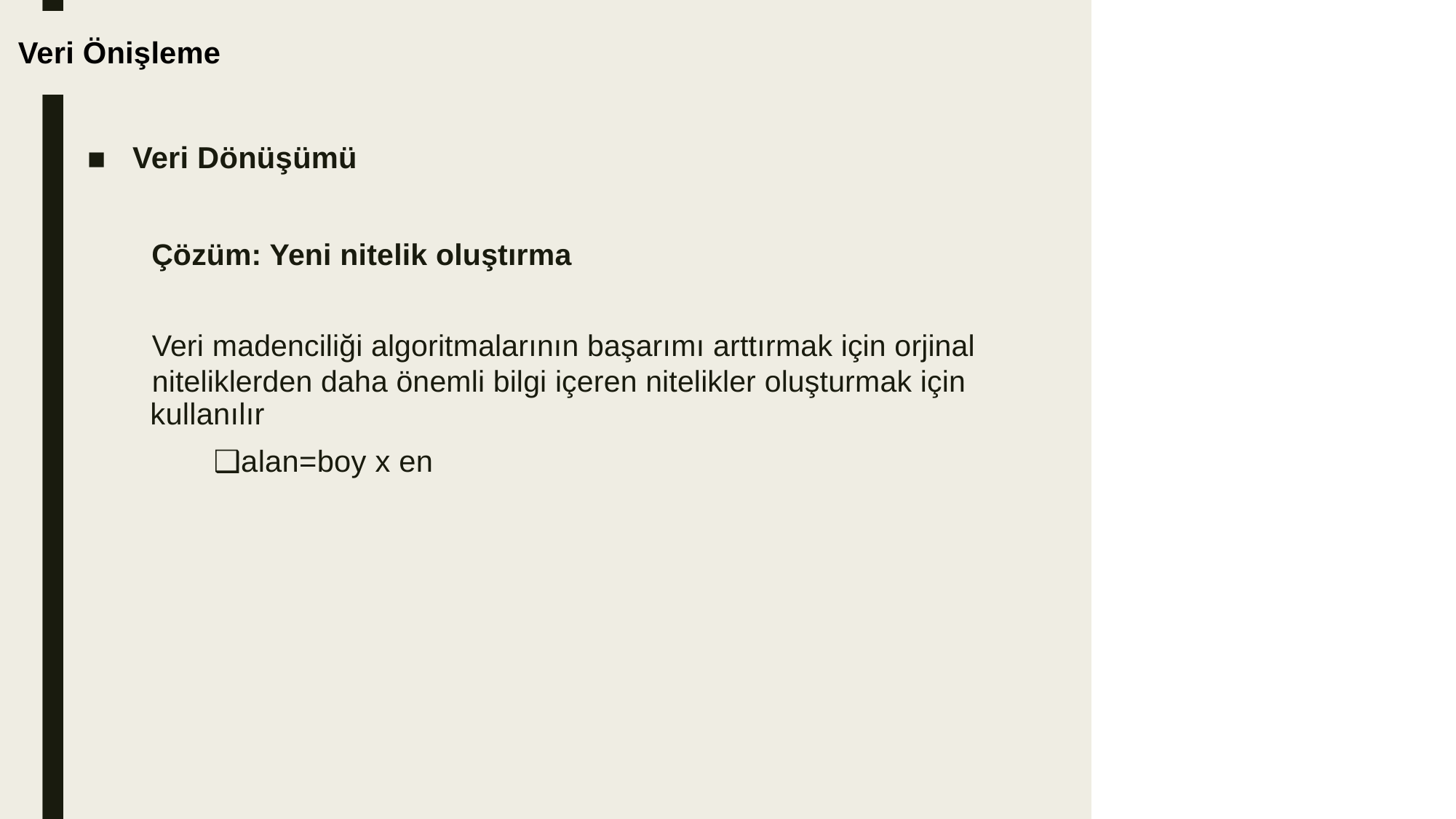

Veri Önişleme
Veri Dönüşümü
■
Çözüm: Yeni nitelik oluştırma
Veri madenciliği algoritmalarının başarımı arttırmak için orjinal
niteliklerden daha önemli bilgi içeren nitelikler oluşturmak için
kullanılır
❑alan=boy x en